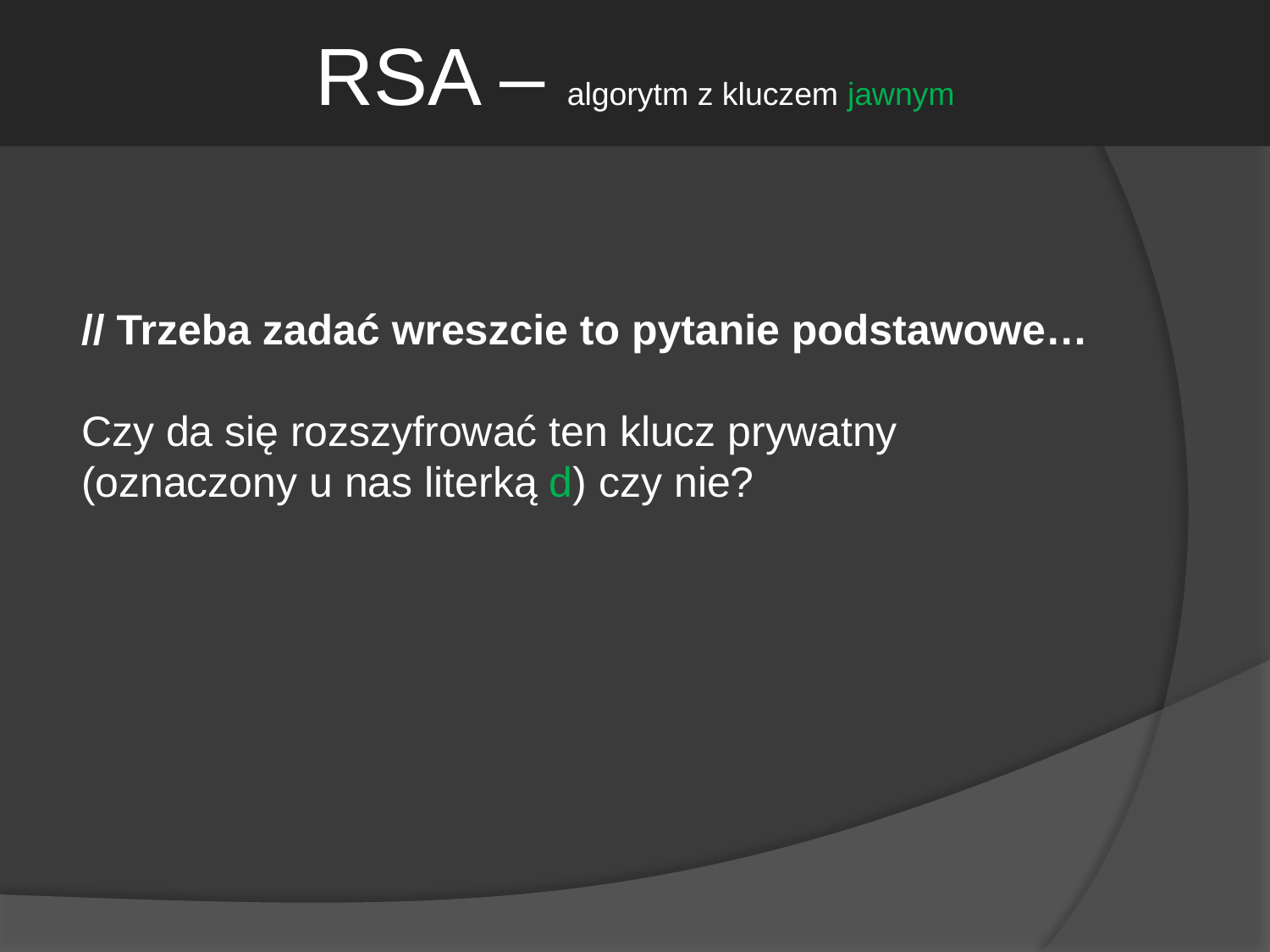

RSA – algorytm z kluczem jawnym
// Trzeba zadać wreszcie to pytanie podstawowe…
Czy da się rozszyfrować ten klucz prywatny
(oznaczony u nas literką d) czy nie?